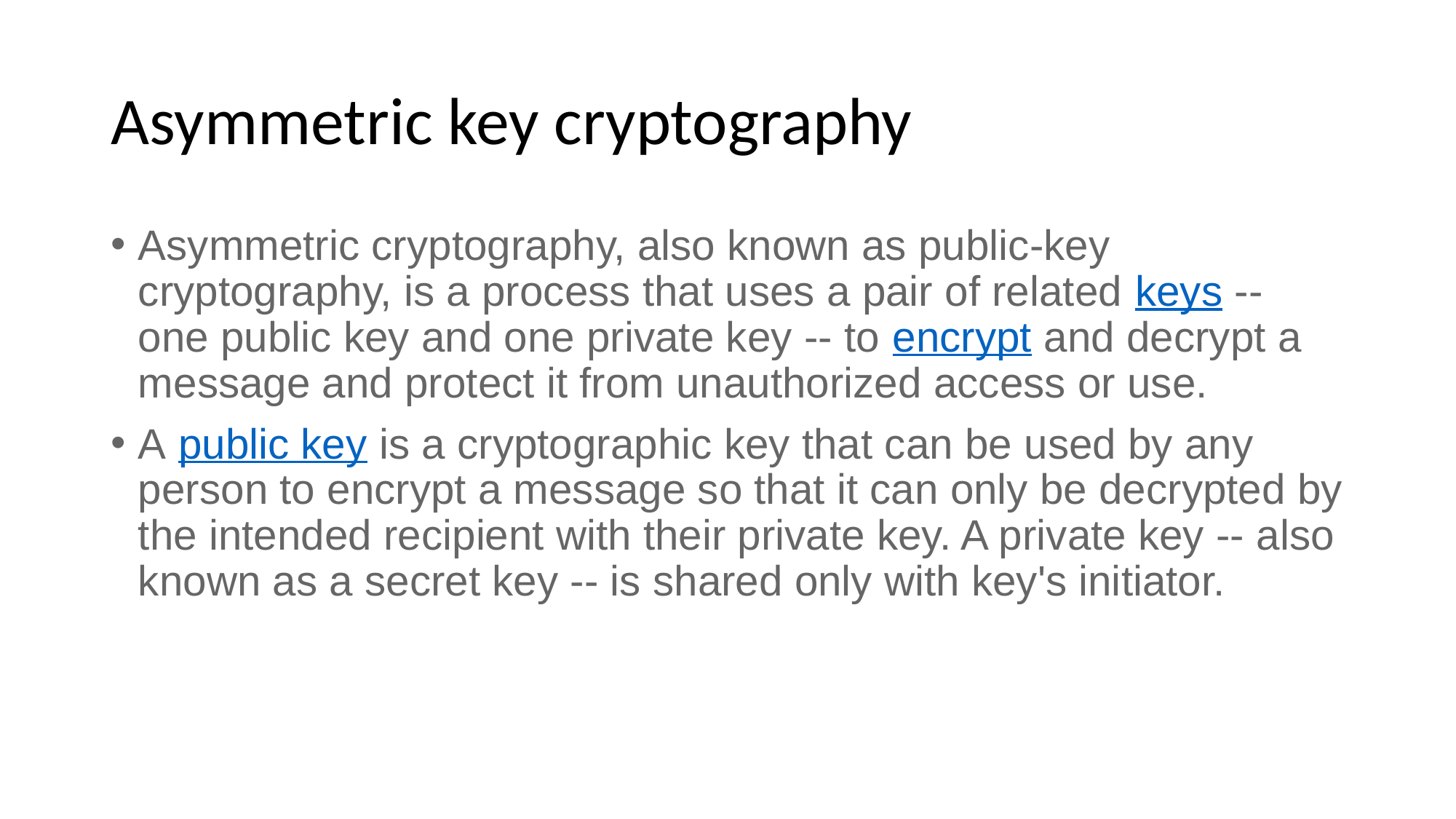

# Asymmetric key cryptography
Asymmetric cryptography, also known as public-key cryptography, is a process that uses a pair of related keys -- one public key and one private key -- to encrypt and decrypt a message and protect it from unauthorized access or use.
A public key is a cryptographic key that can be used by any person to encrypt a message so that it can only be decrypted by the intended recipient with their private key. A private key -- also known as a secret key -- is shared only with key's initiator.